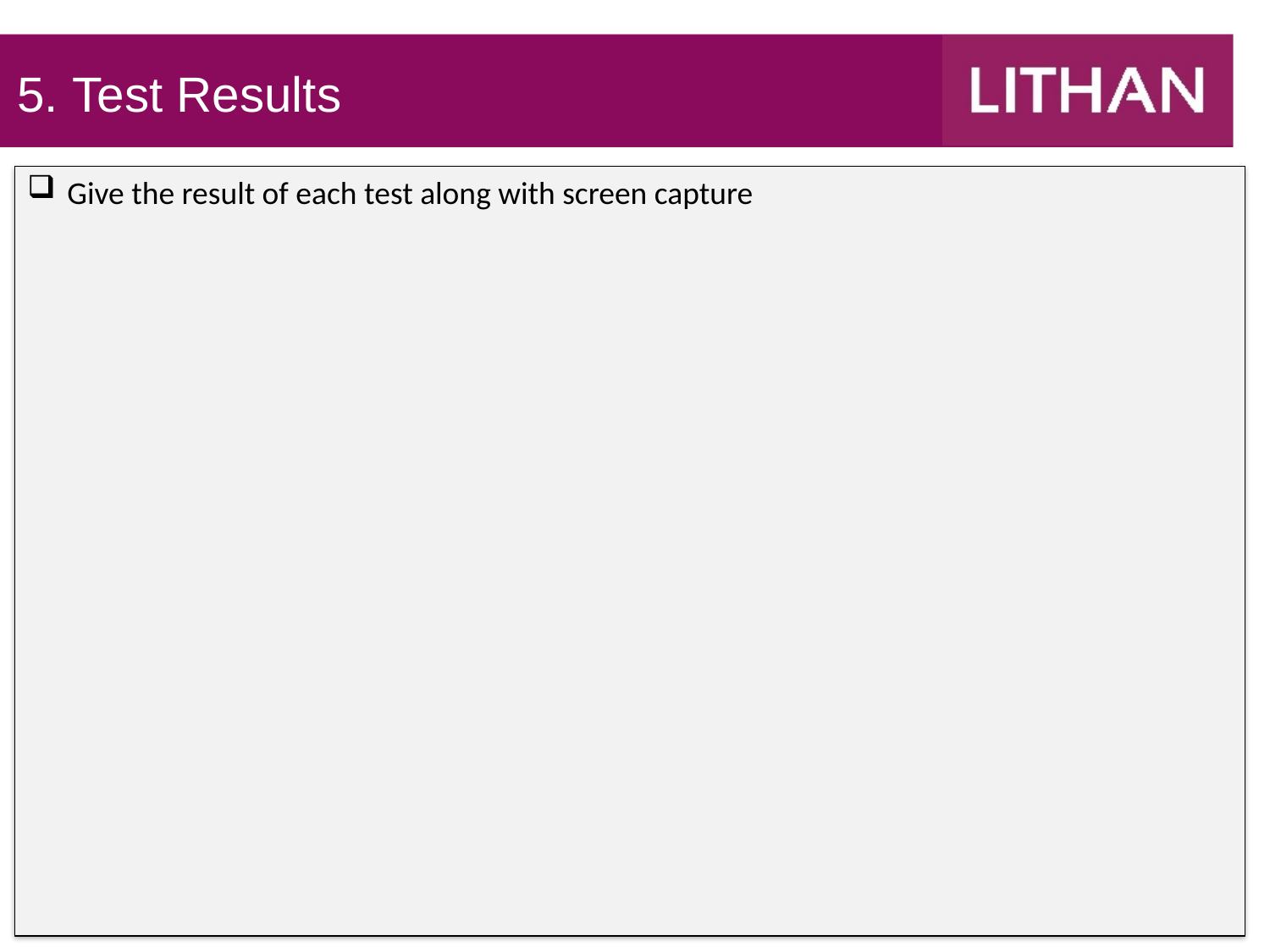

5. Test Results
Give the result of each test along with screen capture